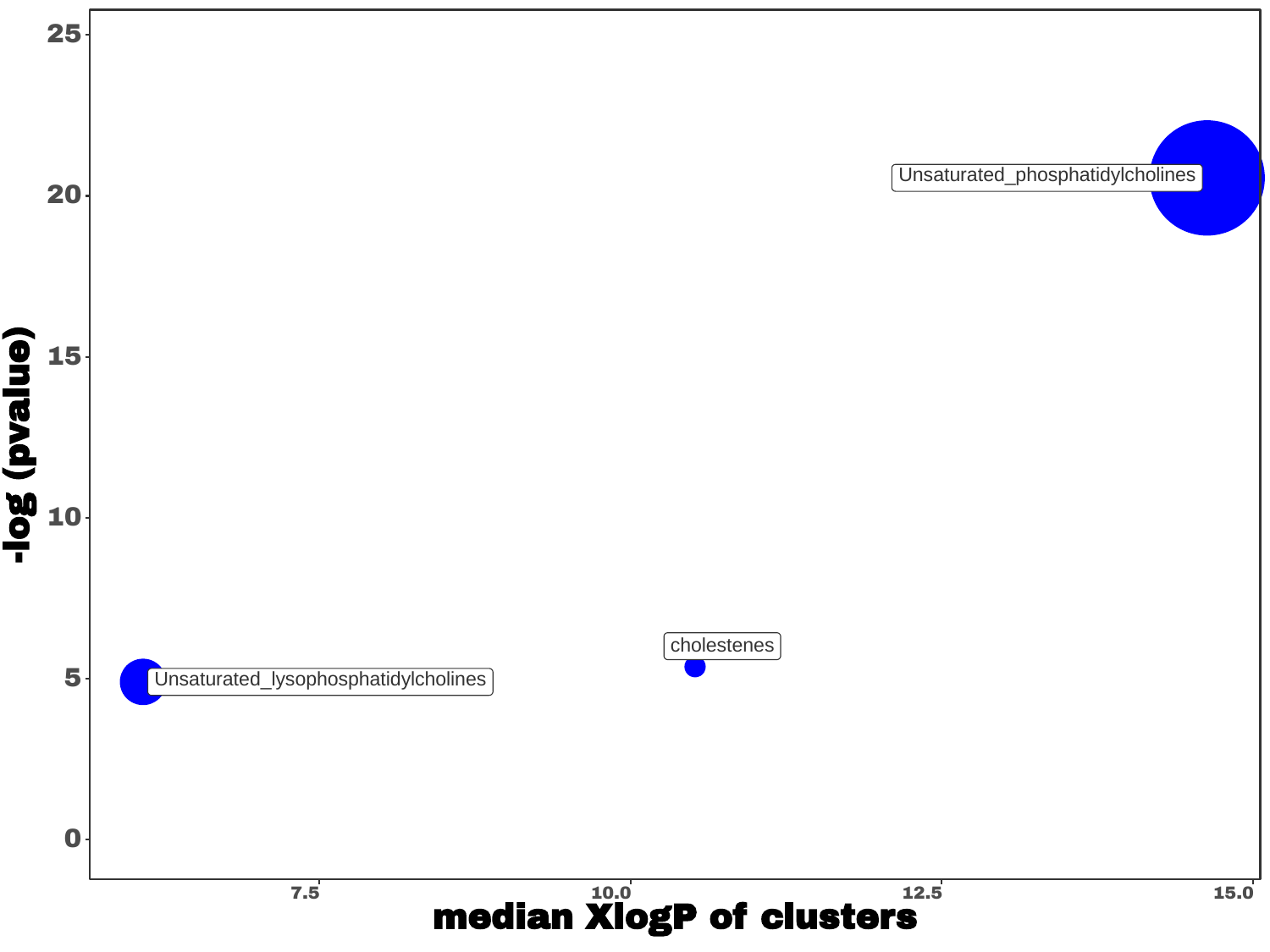

25

Unsaturated_phosphatidylcholines
20

15

-log (pvalue)
10

cholestenes

5
Unsaturated_lysophosphatidylcholines

0

10.0
12.5
15.0
7.5
 median XlogP of clusters